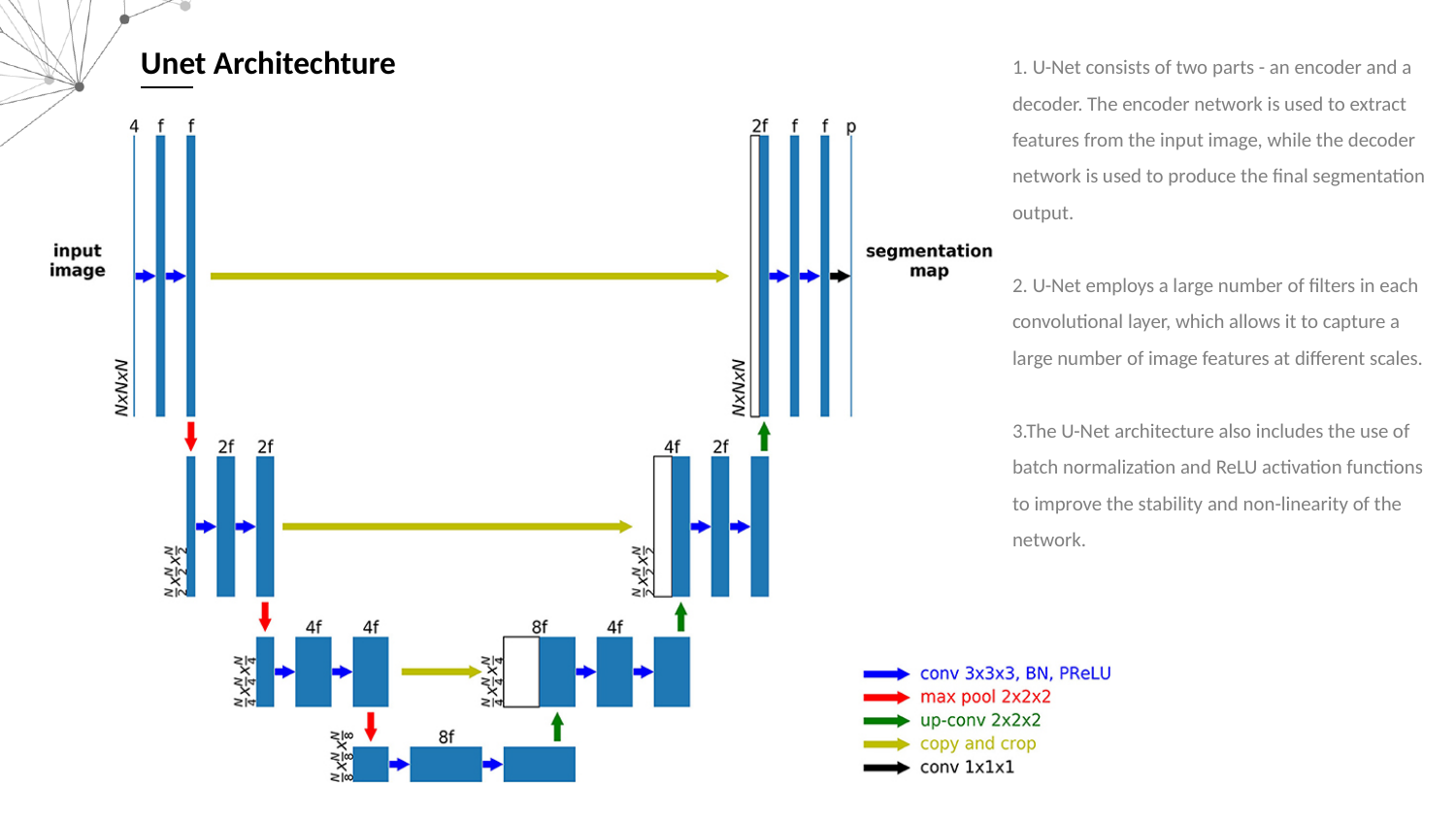

1. U-Net consists of two parts - an encoder and a decoder. The encoder network is used to extract features from the input image, while the decoder network is used to produce the final segmentation output.

2. U-Net employs a large number of filters in each convolutional layer, which allows it to capture a large number of image features at different scales.

3.The U-Net architecture also includes the use of batch normalization and ReLU activation functions to improve the stability and non-linearity of the network.
Unet Architechture